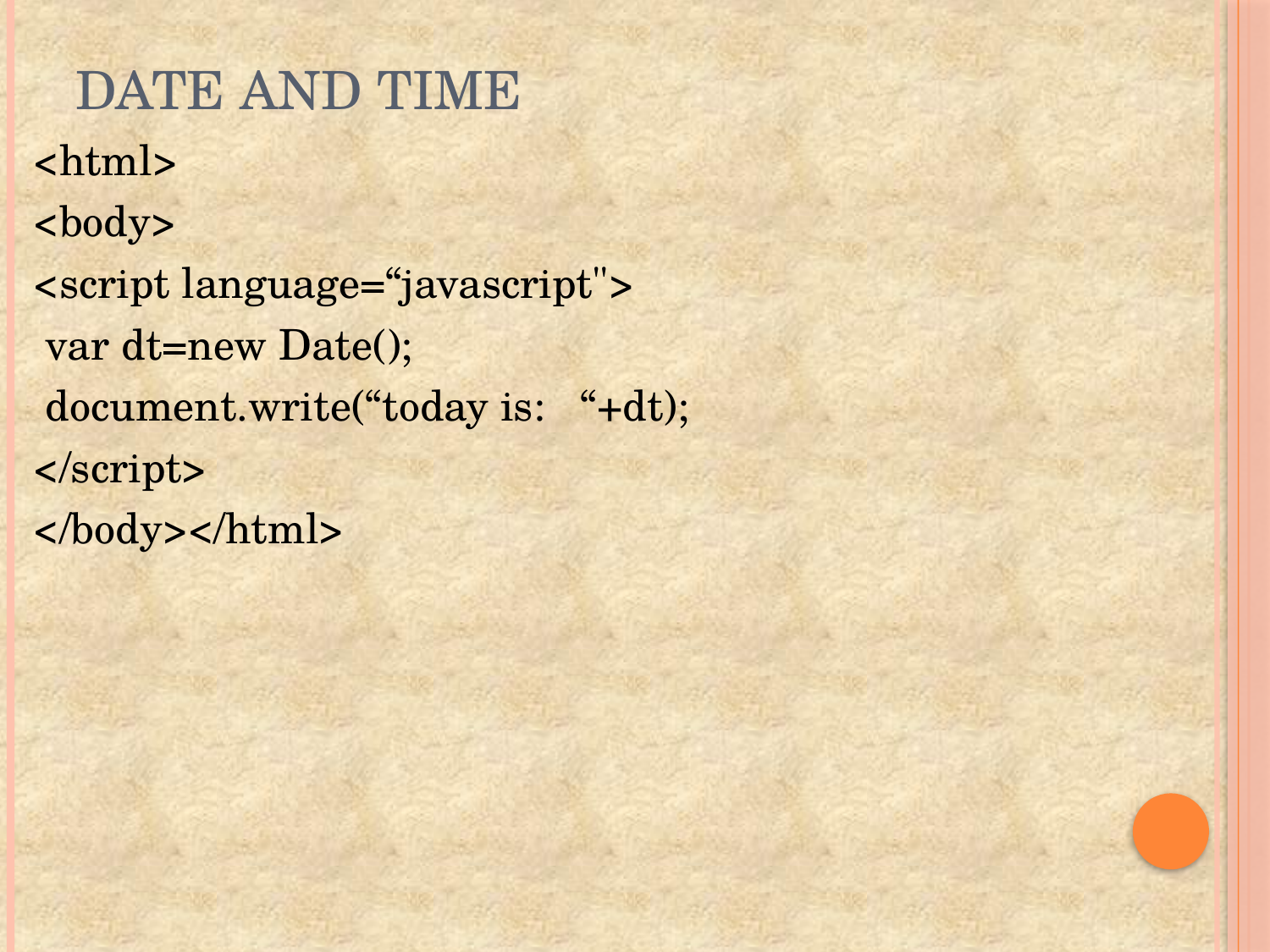

# Date and Time
<html>
<body>
<script language=“javascript">
 var dt=new Date();
 document.write(“today is:   “+dt);
</script>
</body></html>